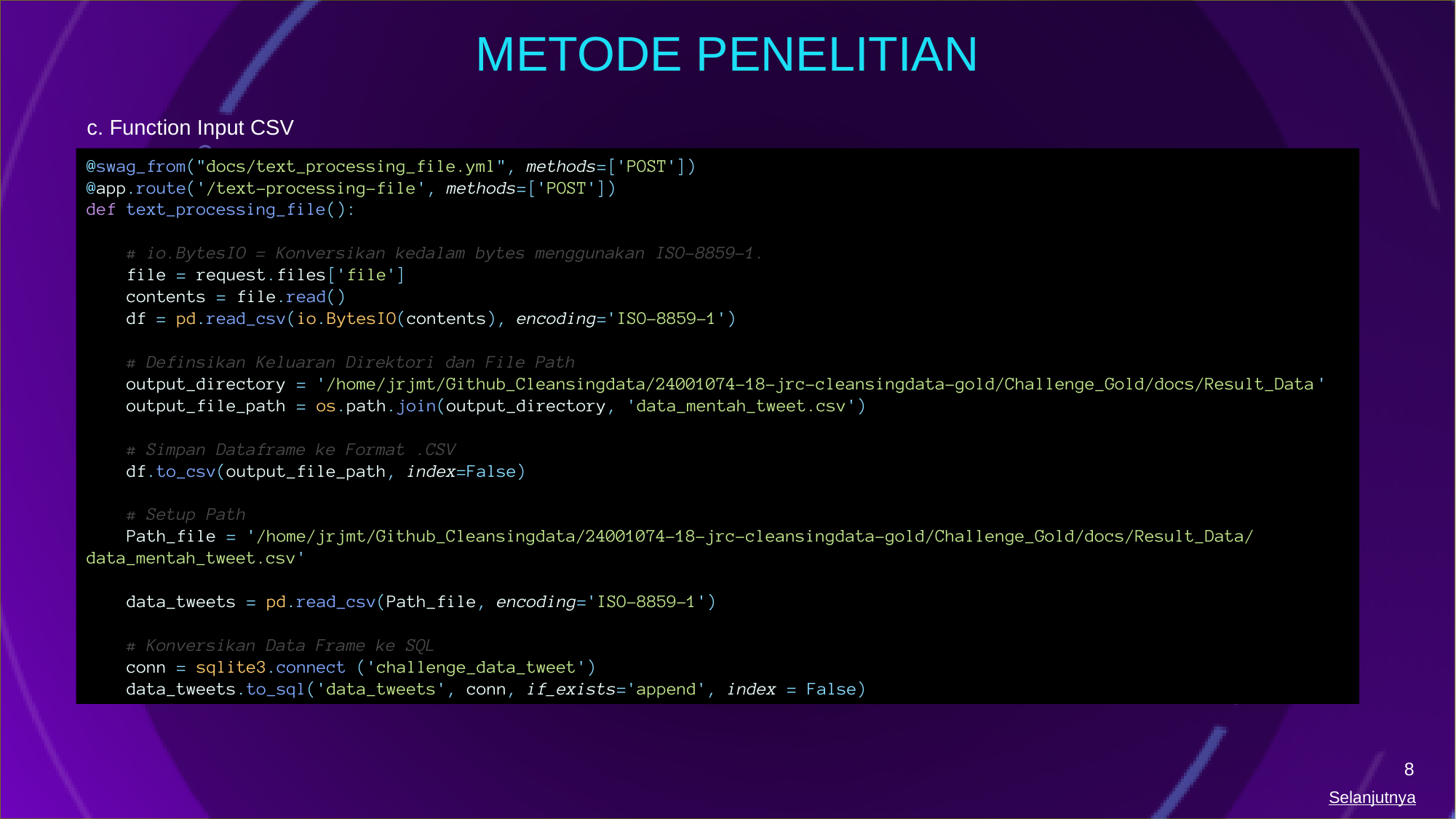

# METODE PENELITIAN
c. Function Input CSV
@swag_from("docs/text_processing_file.yml", methods=['POST'])
@app.route('/text-processing-file', methods=['POST'])
def text_processing_file():

    # io.BytesIO = Konversikan kedalam bytes menggunakan ISO-8859-1.
    file = request.files['file']
    contents = file.read()
    df = pd.read_csv(io.BytesIO(contents), encoding='ISO-8859-1')

    # Definsikan Keluaran Direktori dan File Path
    output_directory = '/home/jrjmt/Github_Cleansingdata/24001074-18-jrc-cleansingdata-gold/Challenge_Gold/docs/Result_Data'
    output_file_path = os.path.join(output_directory, 'data_mentah_tweet.csv')

    # Simpan Dataframe ke Format .CSV
    df.to_csv(output_file_path, index=False)

    # Setup Path
    Path_file = '/home/jrjmt/Github_Cleansingdata/24001074-18-jrc-cleansingdata-gold/Challenge_Gold/docs/Result_Data/data_mentah_tweet.csv'

    data_tweets = pd.read_csv(Path_file, encoding='ISO-8859-1')

    # Konversikan Data Frame ke SQL
    conn = sqlite3.connect ('challenge_data_tweet')
    data_tweets.to_sql('data_tweets', conn, if_exists='append', index = False)
8
Selanjutnya